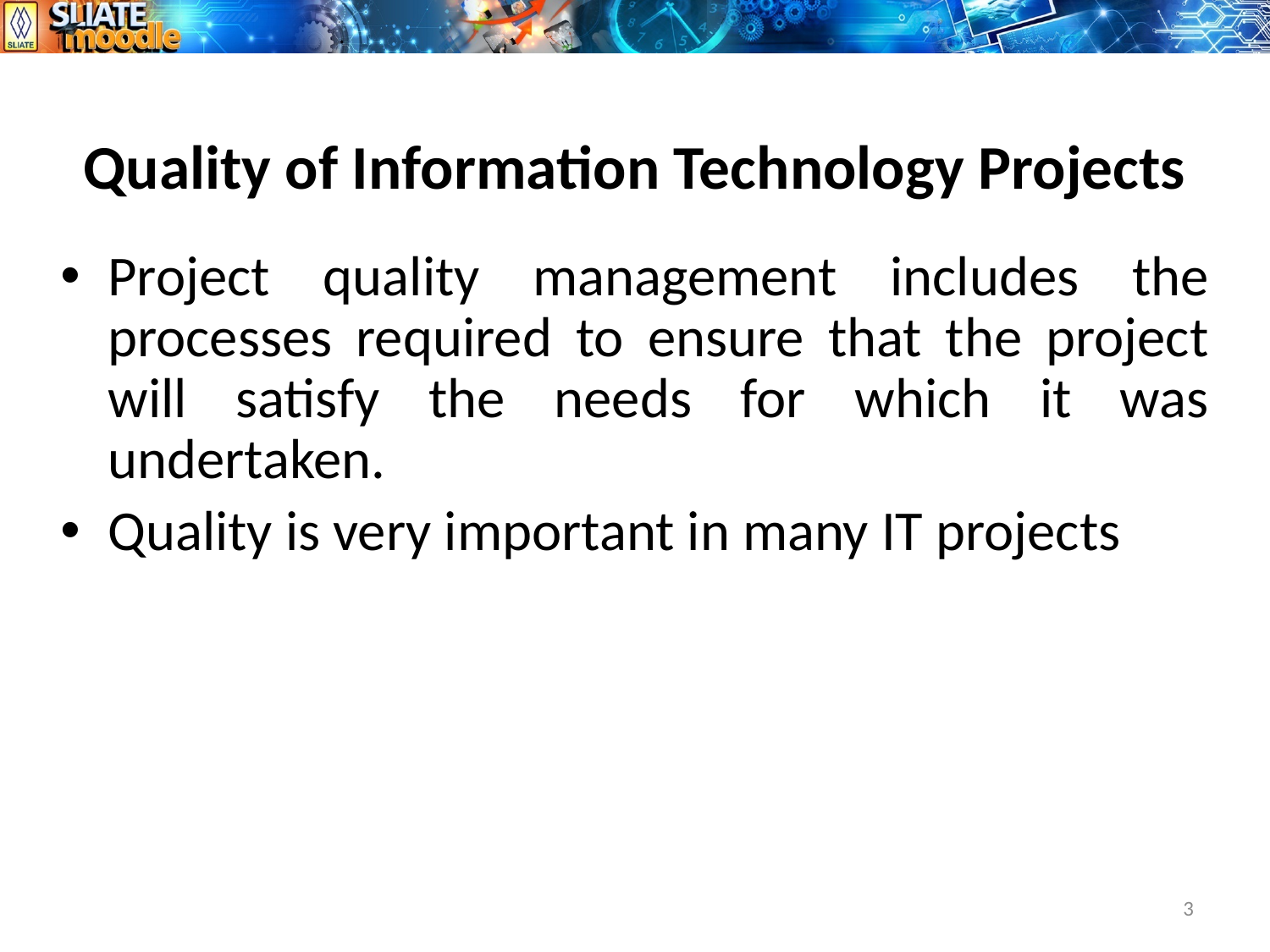

# Quality of Information Technology Projects
Project quality management includes the processes required to ensure that the project will satisfy the needs for which it was undertaken.
Quality is very important in many IT projects
3